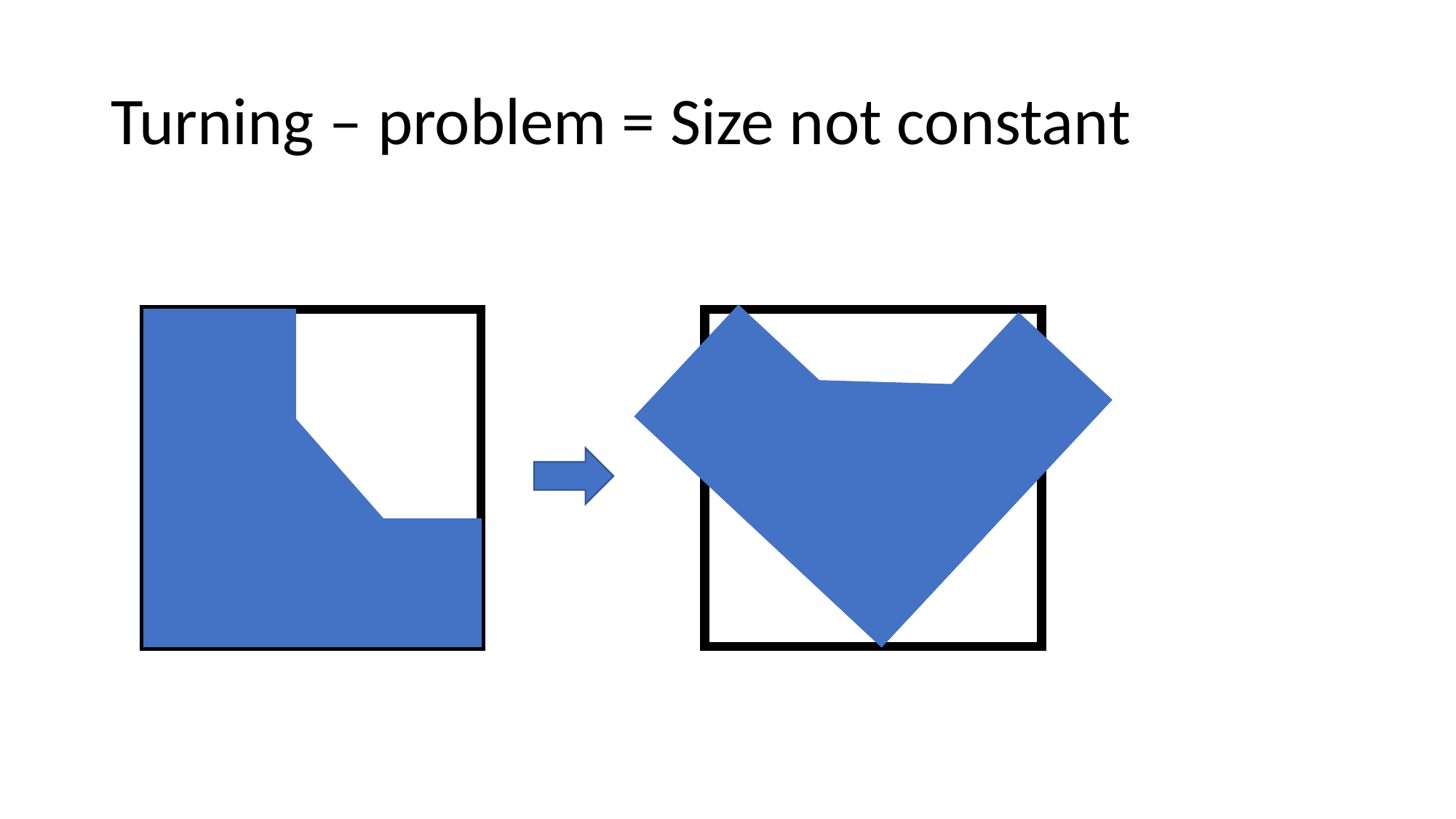

# Turning – problem = Size not constant